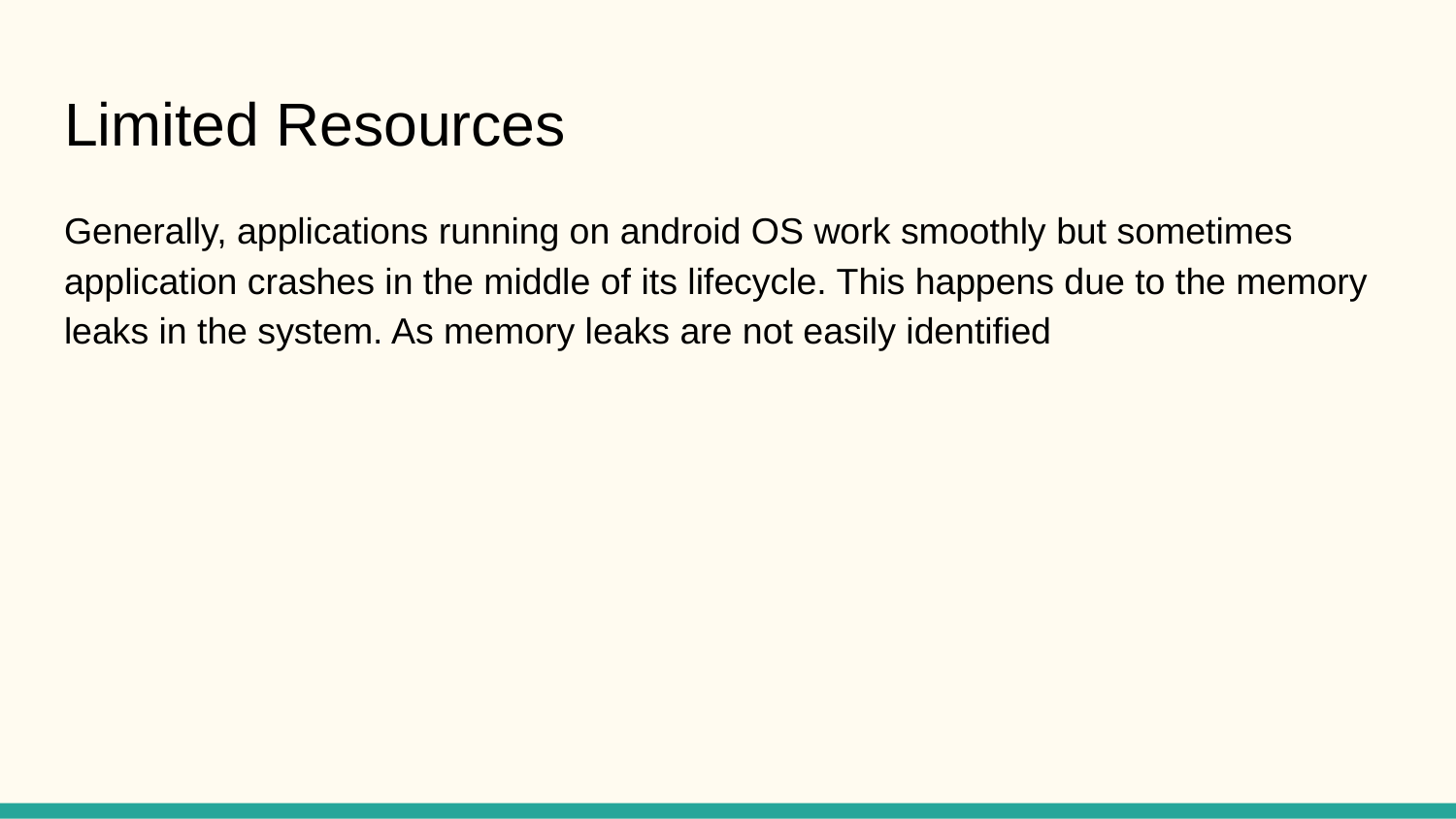

# Limited Resources
Generally, applications running on android OS work smoothly but sometimes application crashes in the middle of its lifecycle. This happens due to the memory leaks in the system. As memory leaks are not easily identified